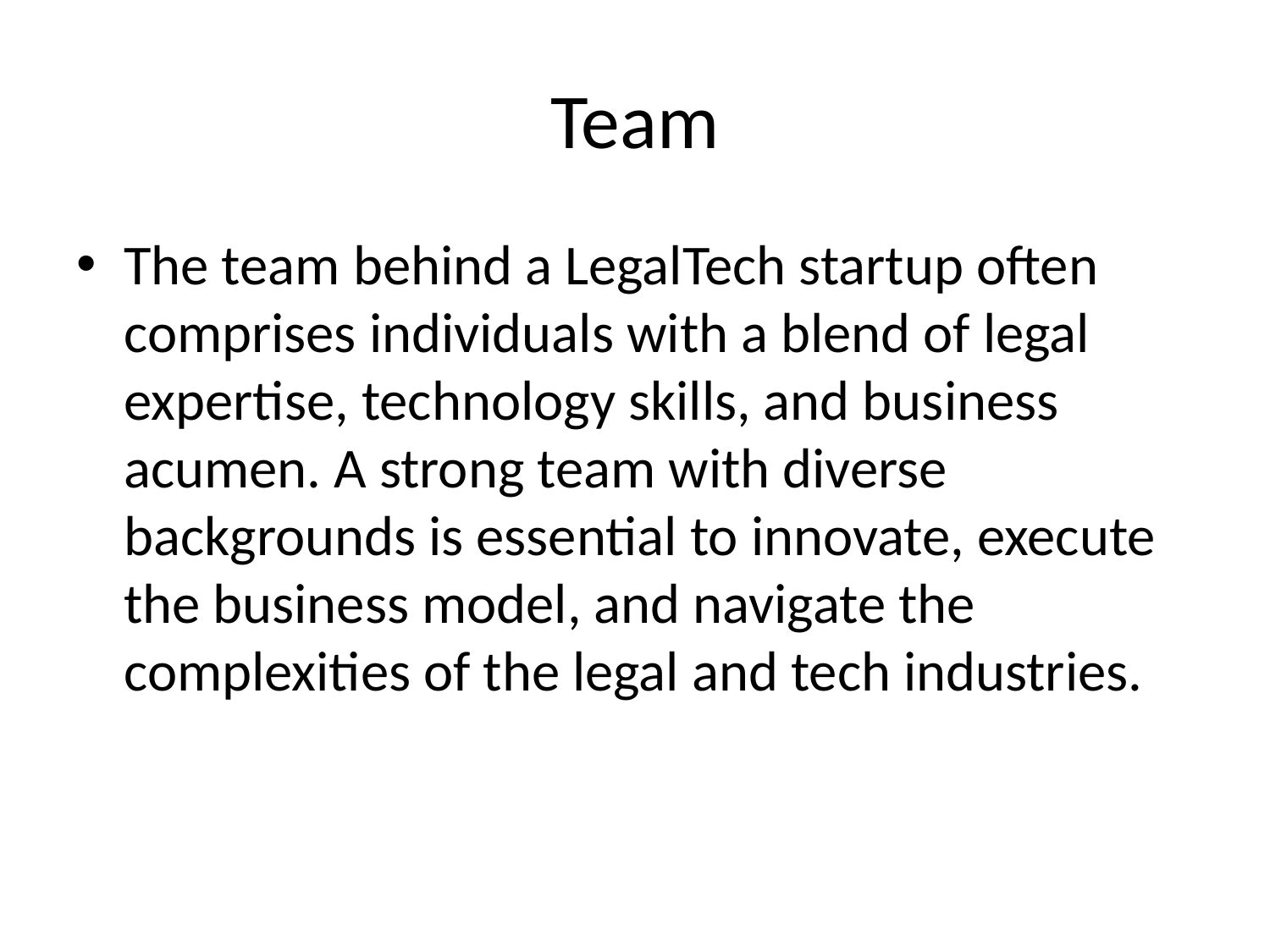

# Team
The team behind a LegalTech startup often comprises individuals with a blend of legal expertise, technology skills, and business acumen. A strong team with diverse backgrounds is essential to innovate, execute the business model, and navigate the complexities of the legal and tech industries.